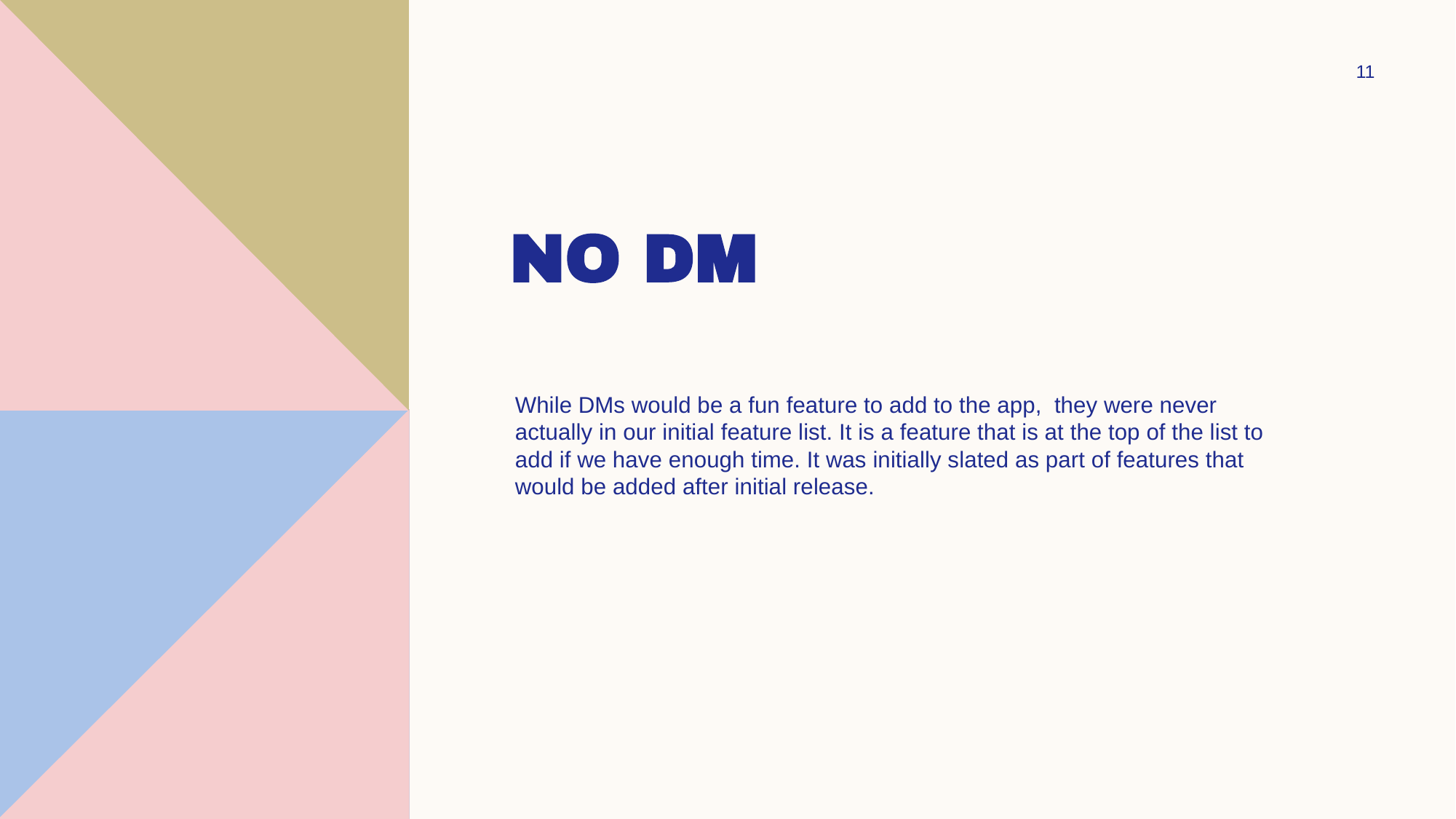

11
# NO DM
While DMs would be a fun feature to add to the app,  they were never actually in our initial feature list. It is a feature that is at the top of the list to add if we have enough time. It was initially slated as part of features that would be added after initial release.